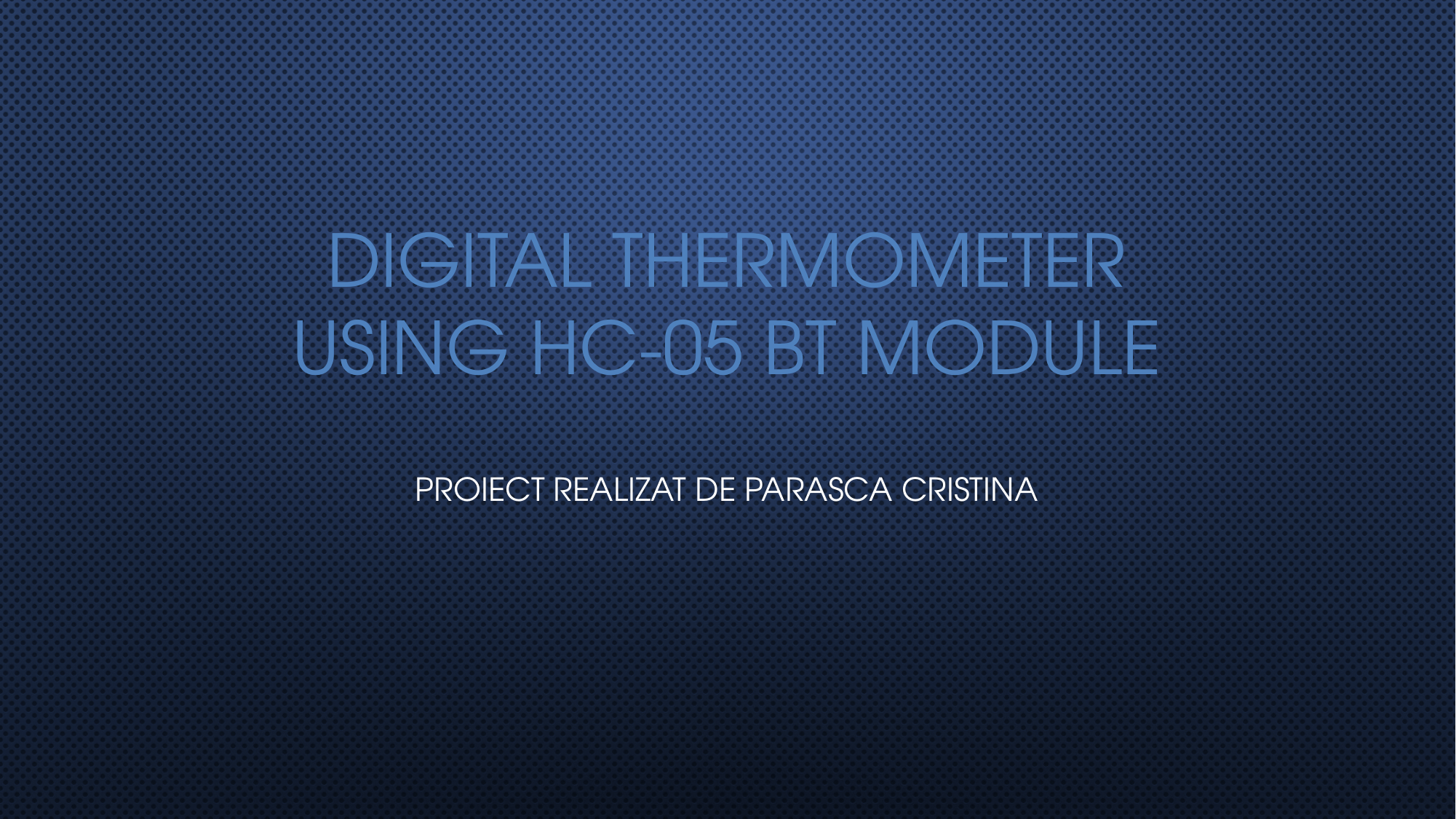

# Digital Thermometer using HC-05 BT module
Proiect realizat de Parasca Cristina